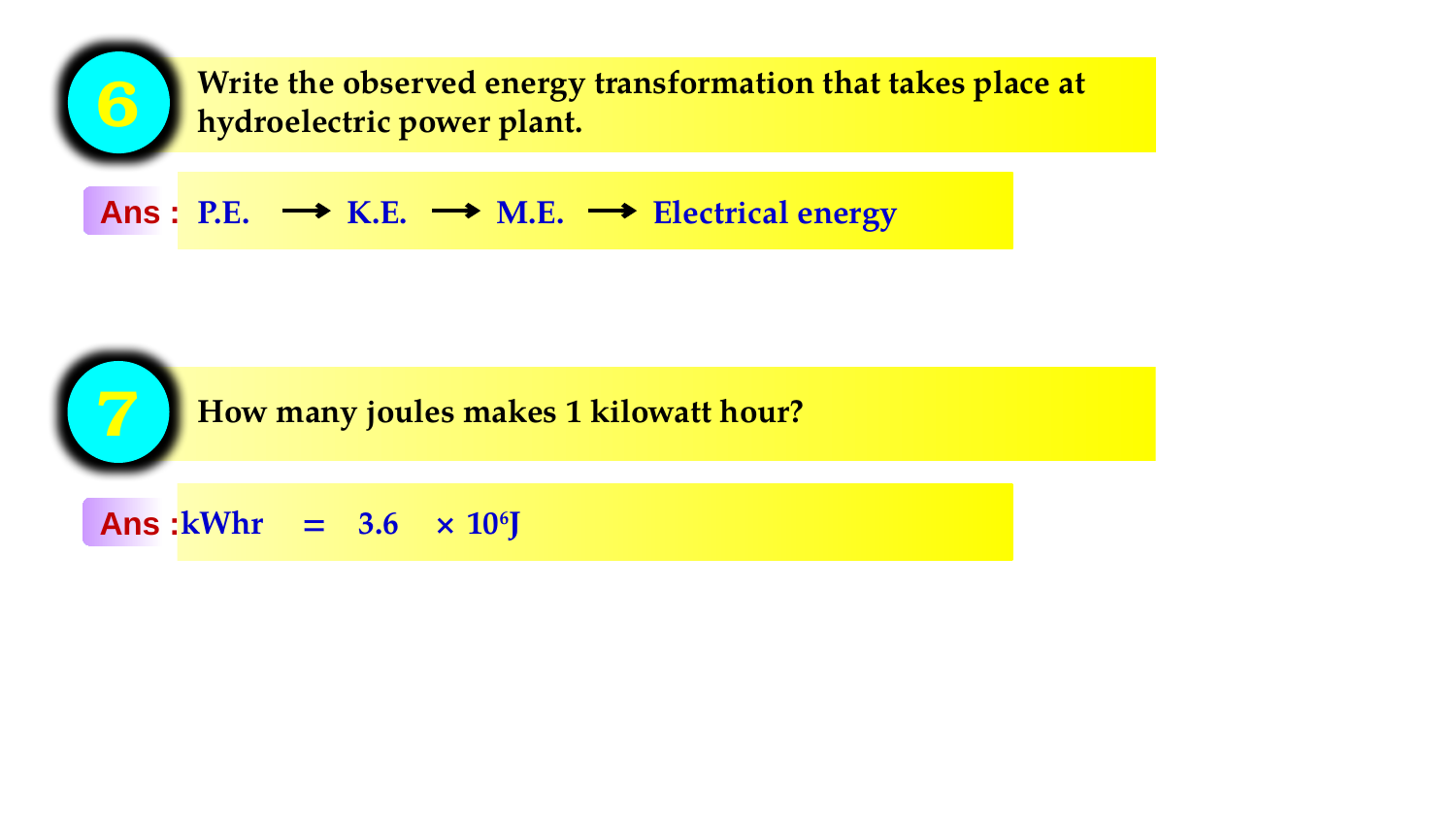

Write the observed energy transformation that takes place at hydroelectric power plant.

6

P.E.
K.E.
M.E.
Electrical energy
Ans :
How many joules makes 1 kilowatt hour?

7

kWhr
=
3.6
×
106J
Ans :